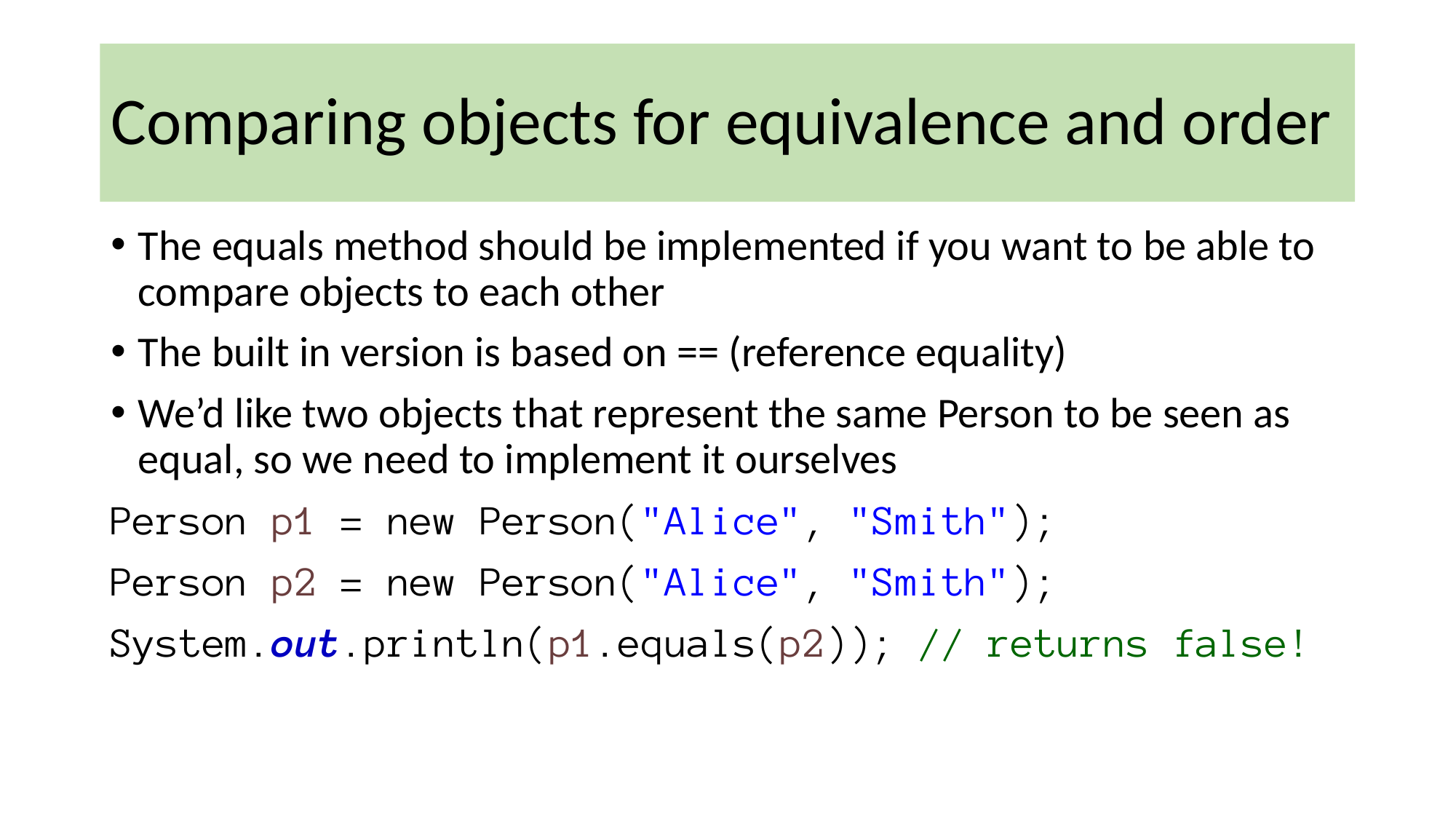

Comparing objects for equivalence and order
The equals method should be implemented if you want to be able to compare objects to each other
The built in version is based on == (reference equality)
We’d like two objects that represent the same Person to be seen as equal, so we need to implement it ourselves
Person p1 = new Person("Alice", "Smith");
Person p2 = new Person("Alice", "Smith");
System.out.println(p1.equals(p2)); // returns false!